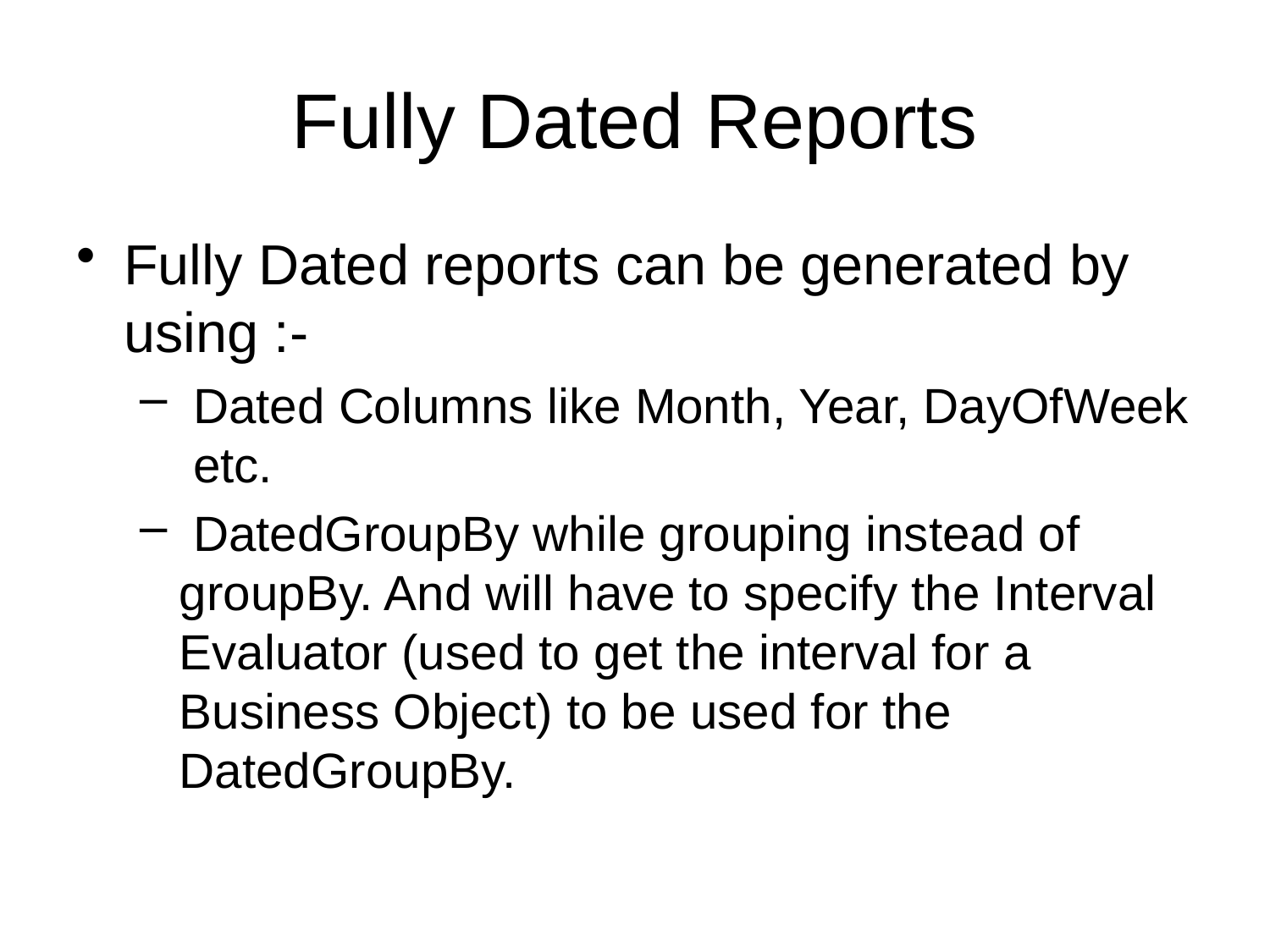

# Fully Dated Reports
Fully Dated reports can be generated by using :-
 Dated Columns like Month, Year, DayOfWeek  etc.
 DatedGroupBy while grouping instead of groupBy. And will have to specify the Interval Evaluator (used to get the interval for a Business Object) to be used for the DatedGroupBy.